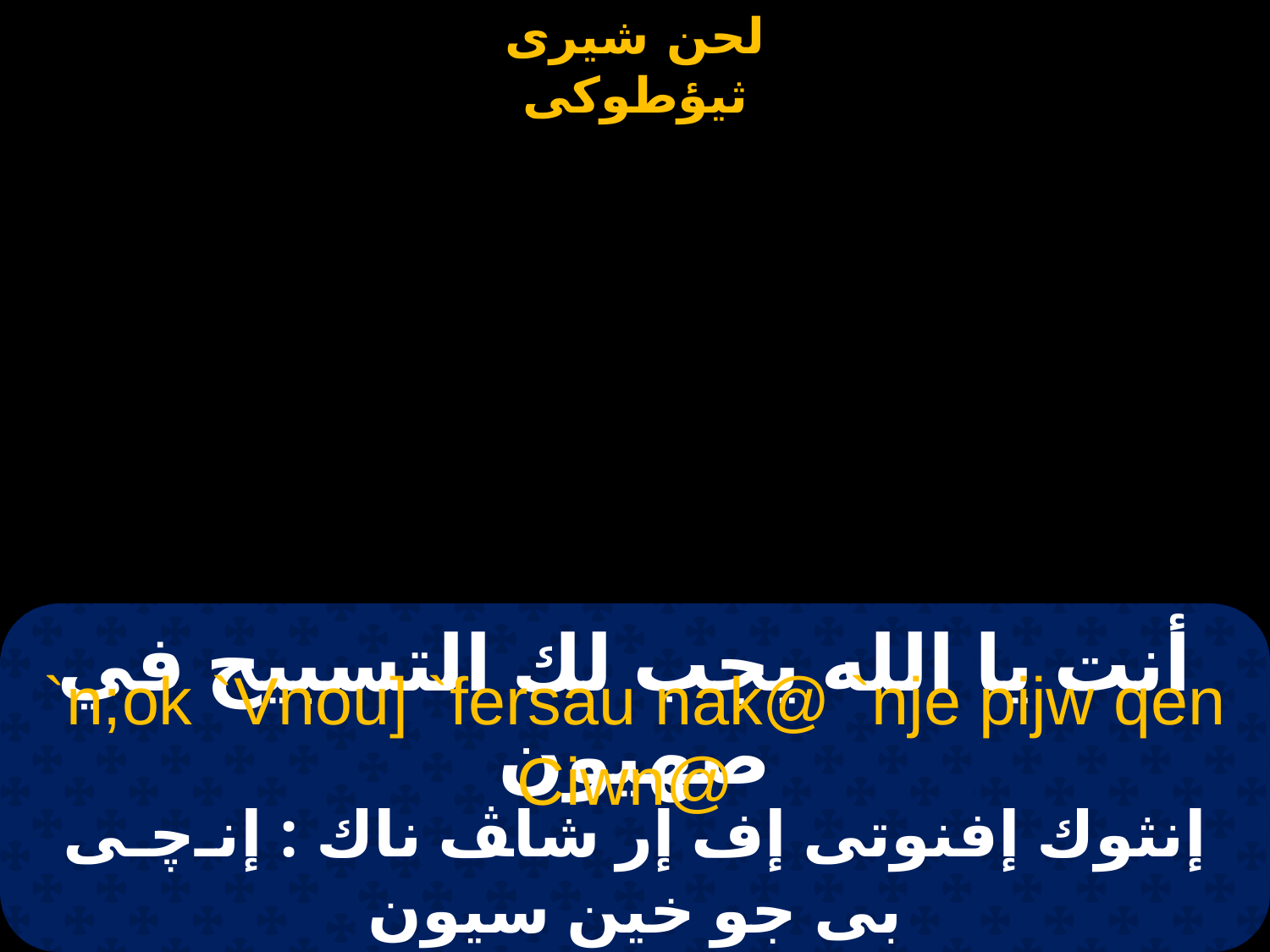

|  |  |  |
| --- | --- | --- |
# أنت يا الله يجب لك التسبيح في صهيون
`n;ok `Vnou] `fersau nak@ `nje pijw qen Ciwn@
إنثوك إفنوتى إف إر شاﭫ ناك : إنـﭼـى بى جو خين سيون